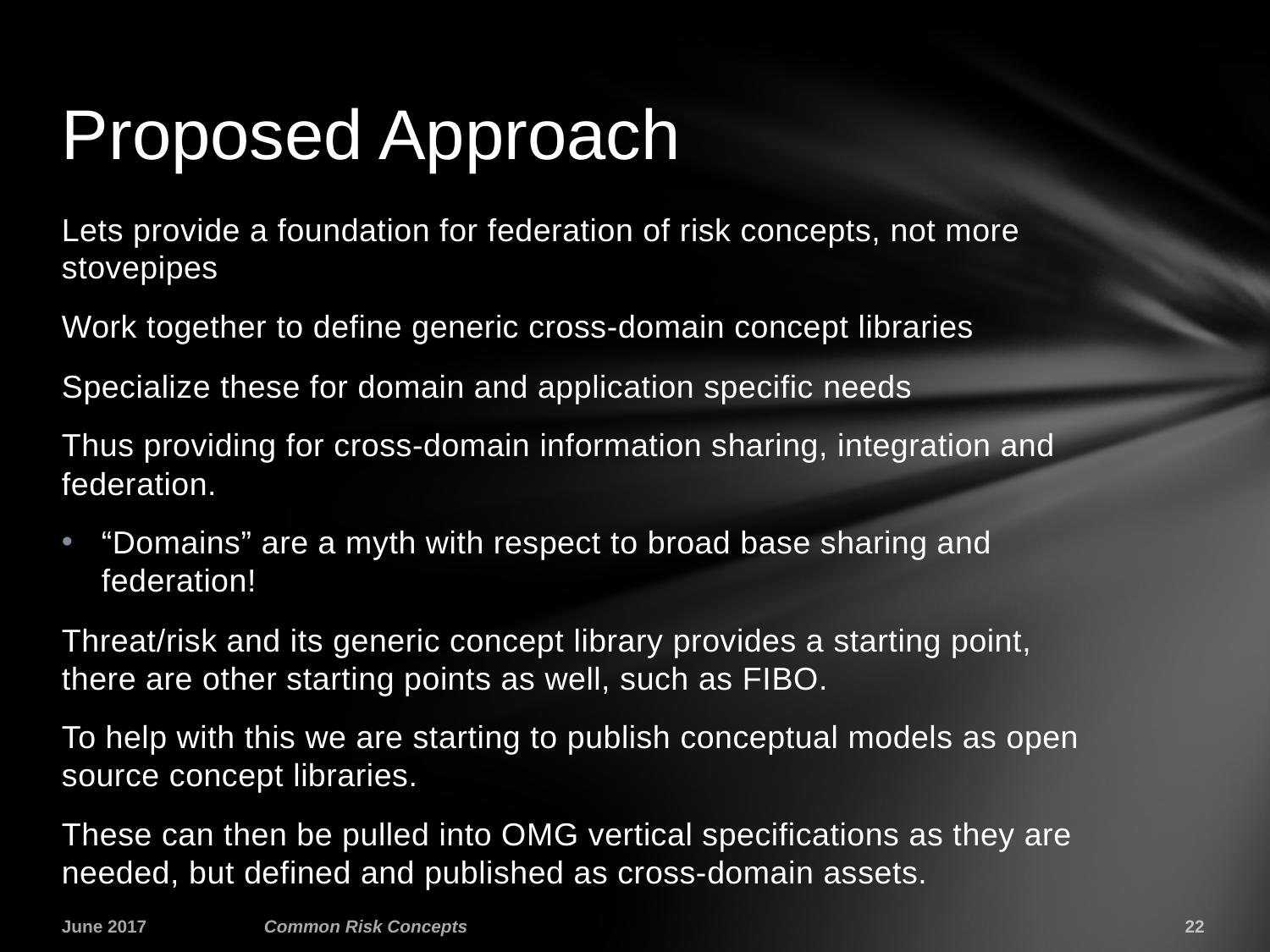

# Proposed Approach
Lets provide a foundation for federation of risk concepts, not more stovepipes
Work together to define generic cross-domain concept libraries
Specialize these for domain and application specific needs
Thus providing for cross-domain information sharing, integration and federation.
“Domains” are a myth with respect to broad base sharing and federation!
Threat/risk and its generic concept library provides a starting point, there are other starting points as well, such as FIBO.
To help with this we are starting to publish conceptual models as open source concept libraries.
These can then be pulled into OMG vertical specifications as they are needed, but defined and published as cross-domain assets.

June 2017
Common Risk Concepts
22